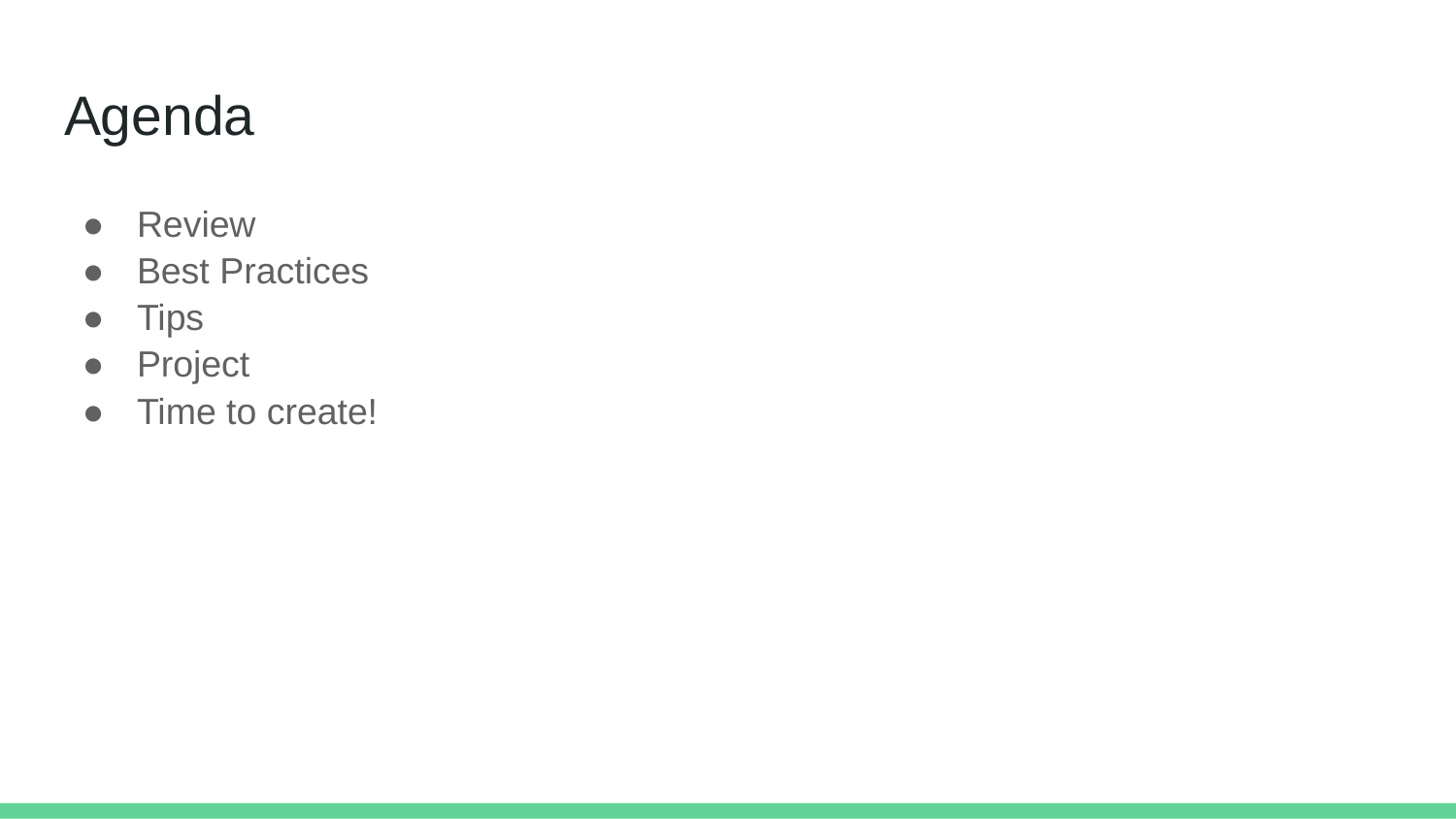

# Agenda
Review
Best Practices
Tips
Project
Time to create!